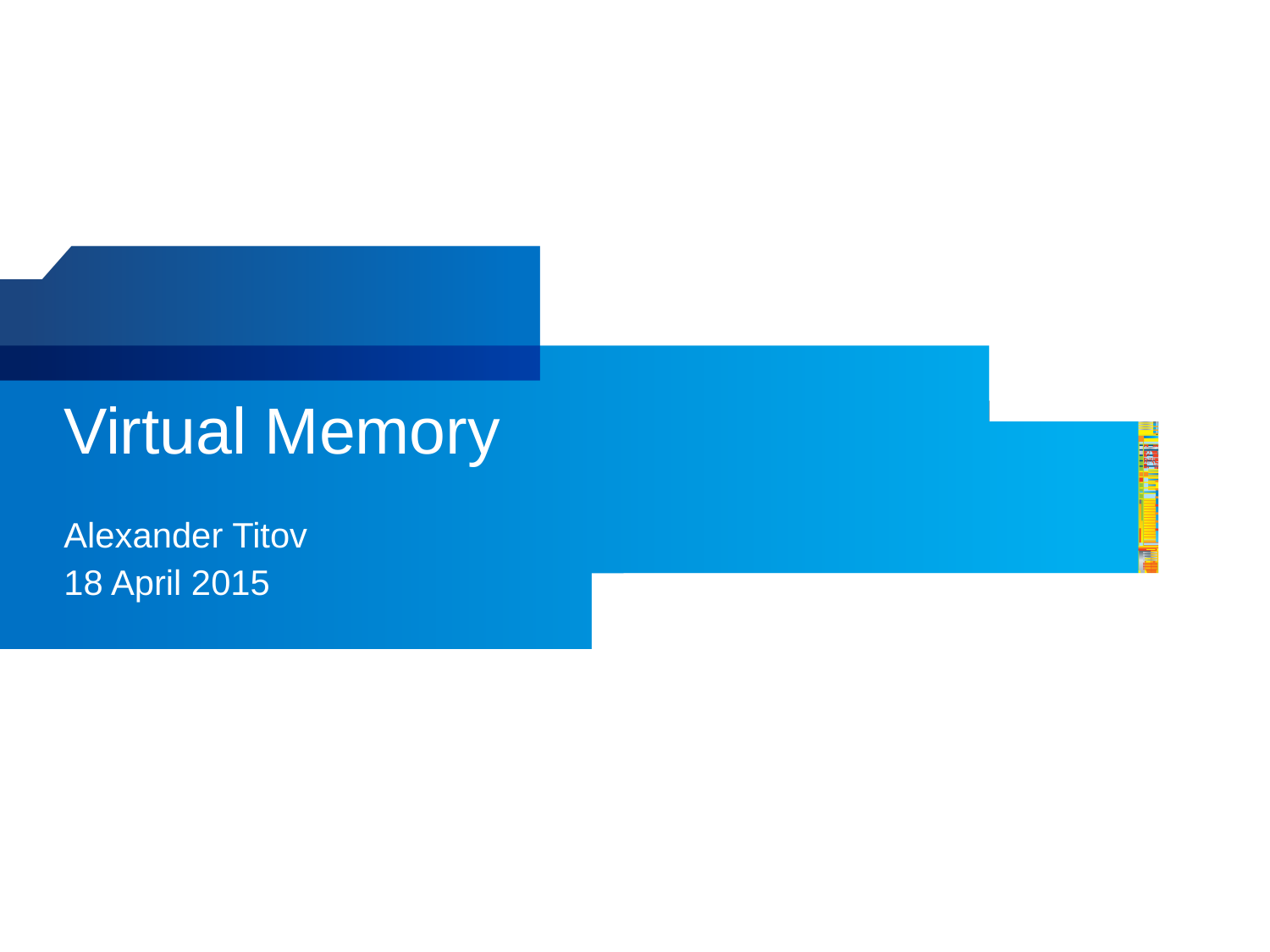

# Virtual Memory
Alexander Titov
18 April 2015